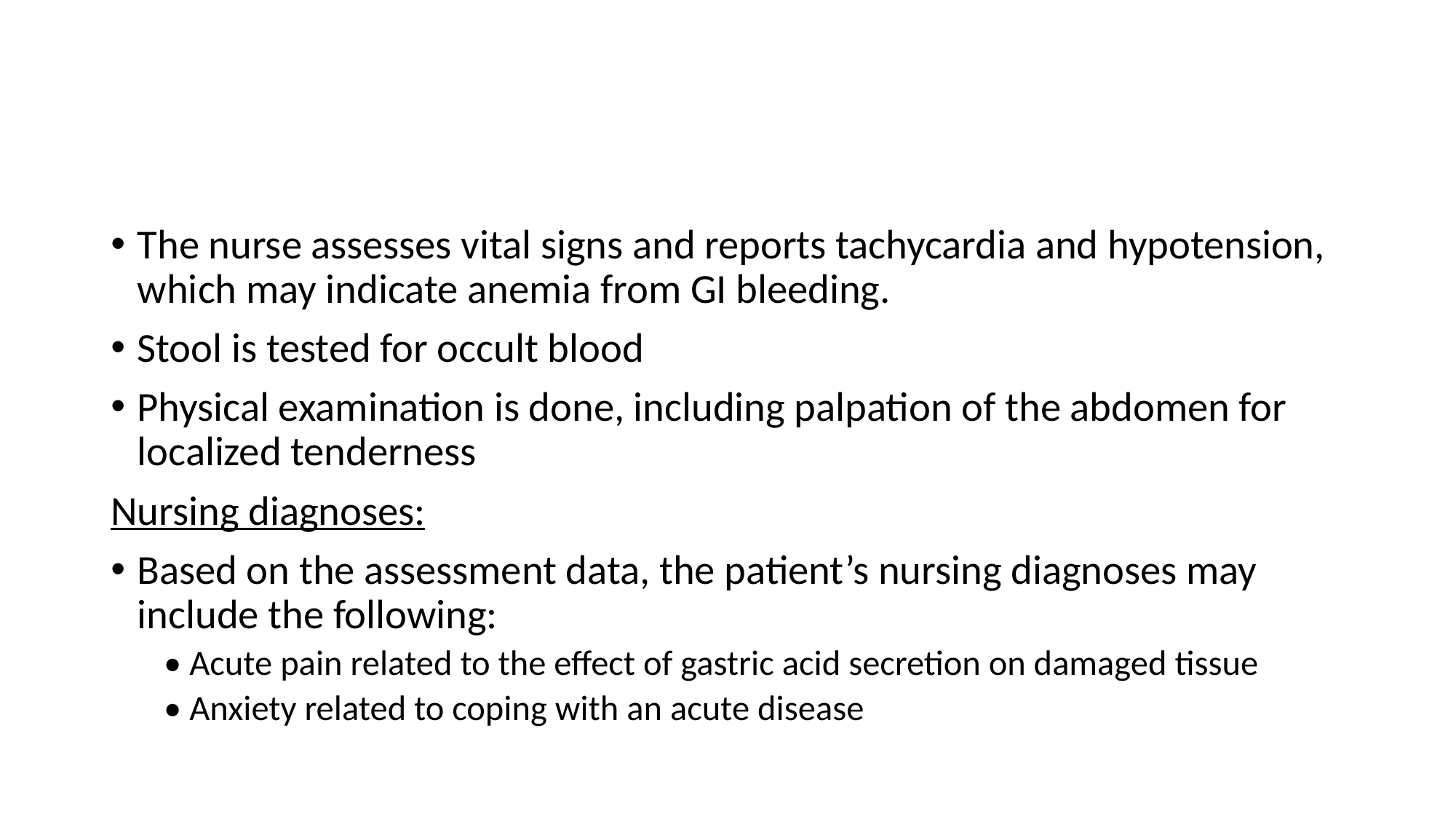

#
The nurse assesses vital signs and reports tachycardia and hypotension, which may indicate anemia from GI bleeding.
Stool is tested for occult blood
Physical examination is done, including palpation of the abdomen for localized tenderness
Nursing diagnoses:
Based on the assessment data, the patient’s nursing diagnoses may include the following:
• Acute pain related to the effect of gastric acid secretion on damaged tissue
• Anxiety related to coping with an acute disease